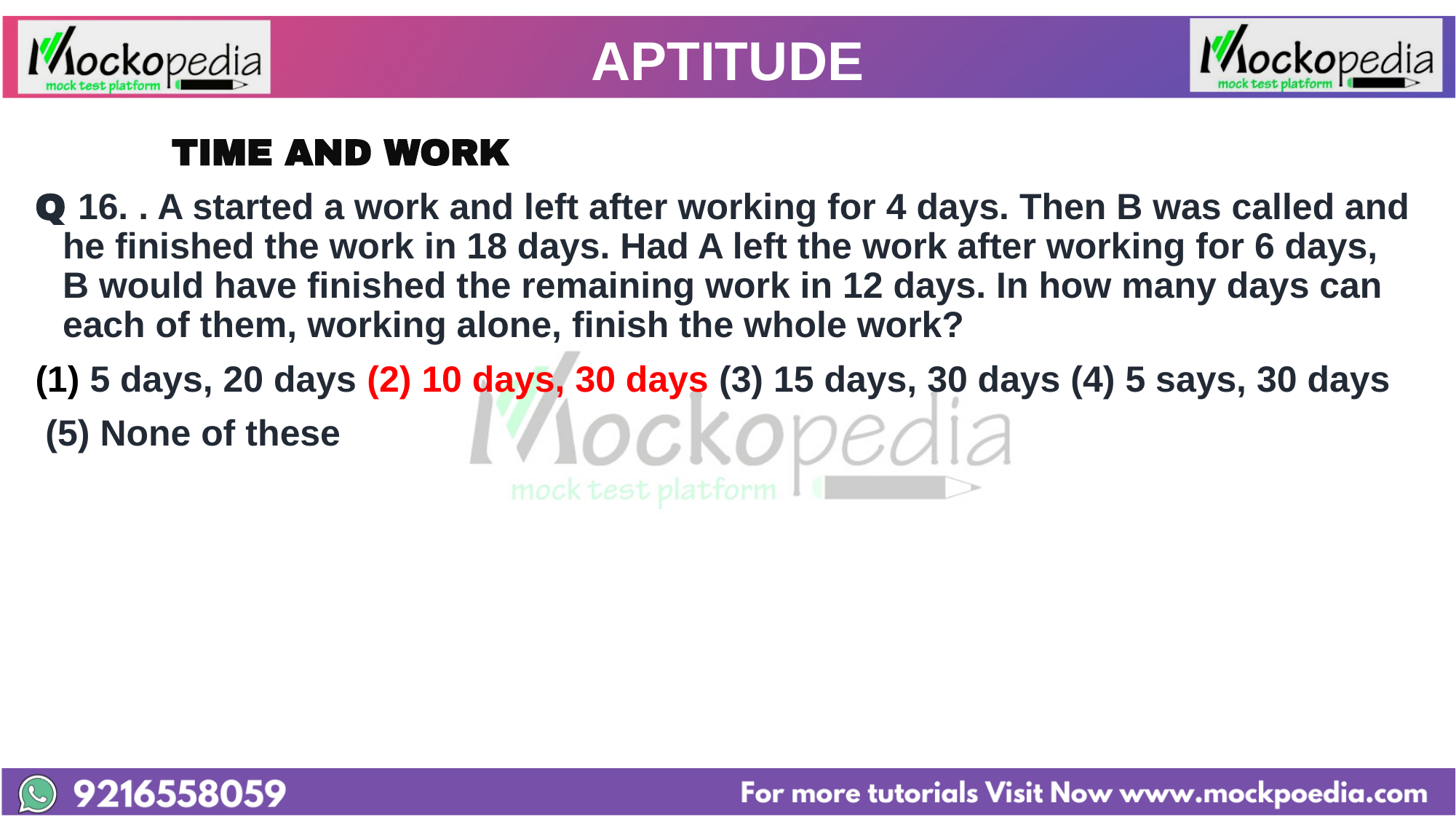

# APTITUDE
		TIME AND WORK
Q 16. . A started a work and left after working for 4 days. Then B was called and he finished the work in 18 days. Had A left the work after working for 6 days, B would have finished the remaining work in 12 days. In how many days can each of them, working alone, finish the whole work?
5 days, 20 days (2) 10 days, 30 days (3) 15 days, 30 days (4) 5 says, 30 days
 (5) None of these